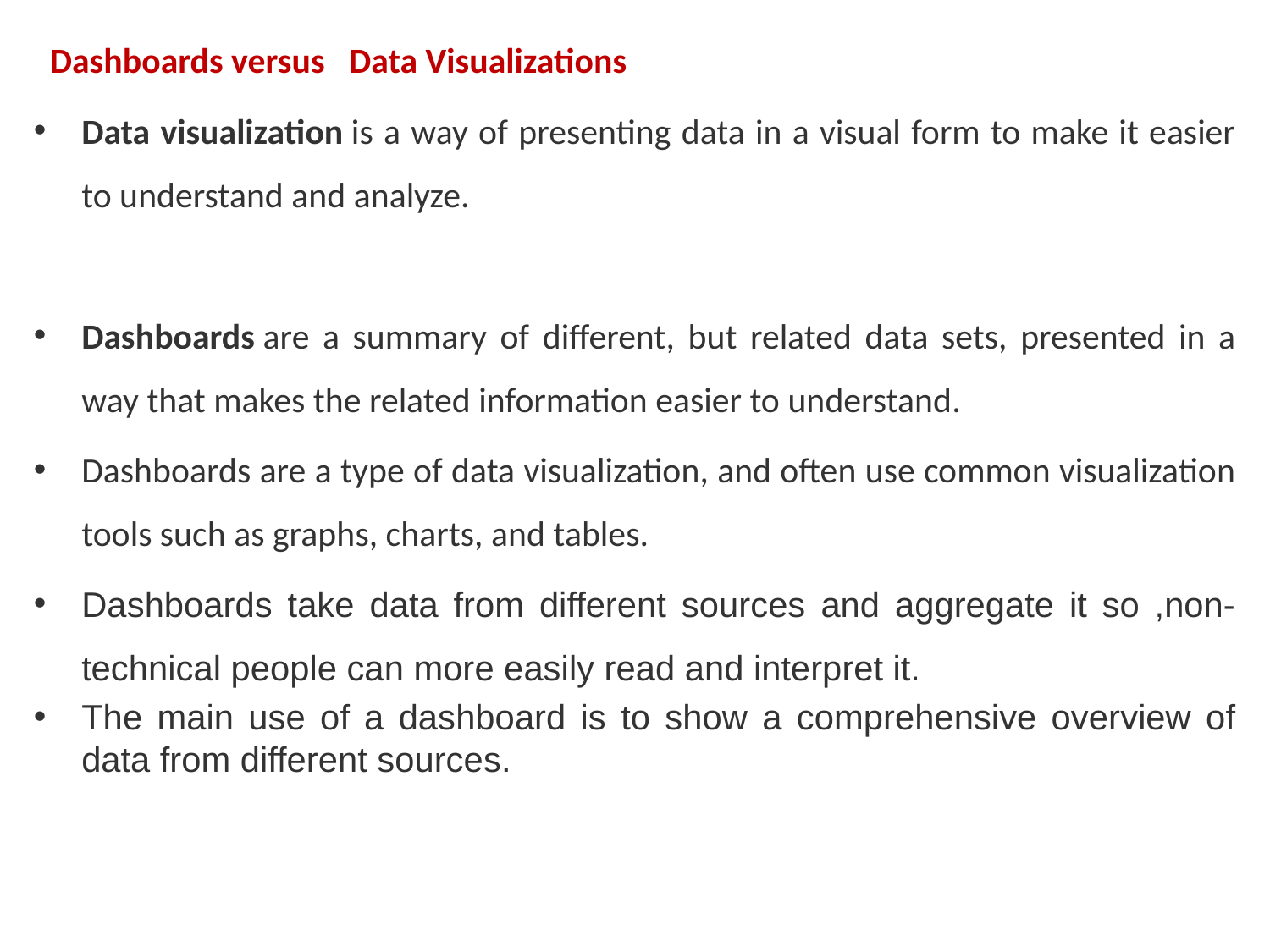

Dashboards versus   Data Visualizations
Data visualization is a way of presenting data in a visual form to make it easier to understand and analyze.

Dashboards are a summary of different, but related data sets, presented in a way that makes the related information easier to understand.
Dashboards are a type of data visualization, and often use common visualization tools such as graphs, charts, and tables.
Dashboards take data from different sources and aggregate it so ,non-technical people can more easily read and interpret it.
The main use of a dashboard is to show a comprehensive overview of data from different sources.